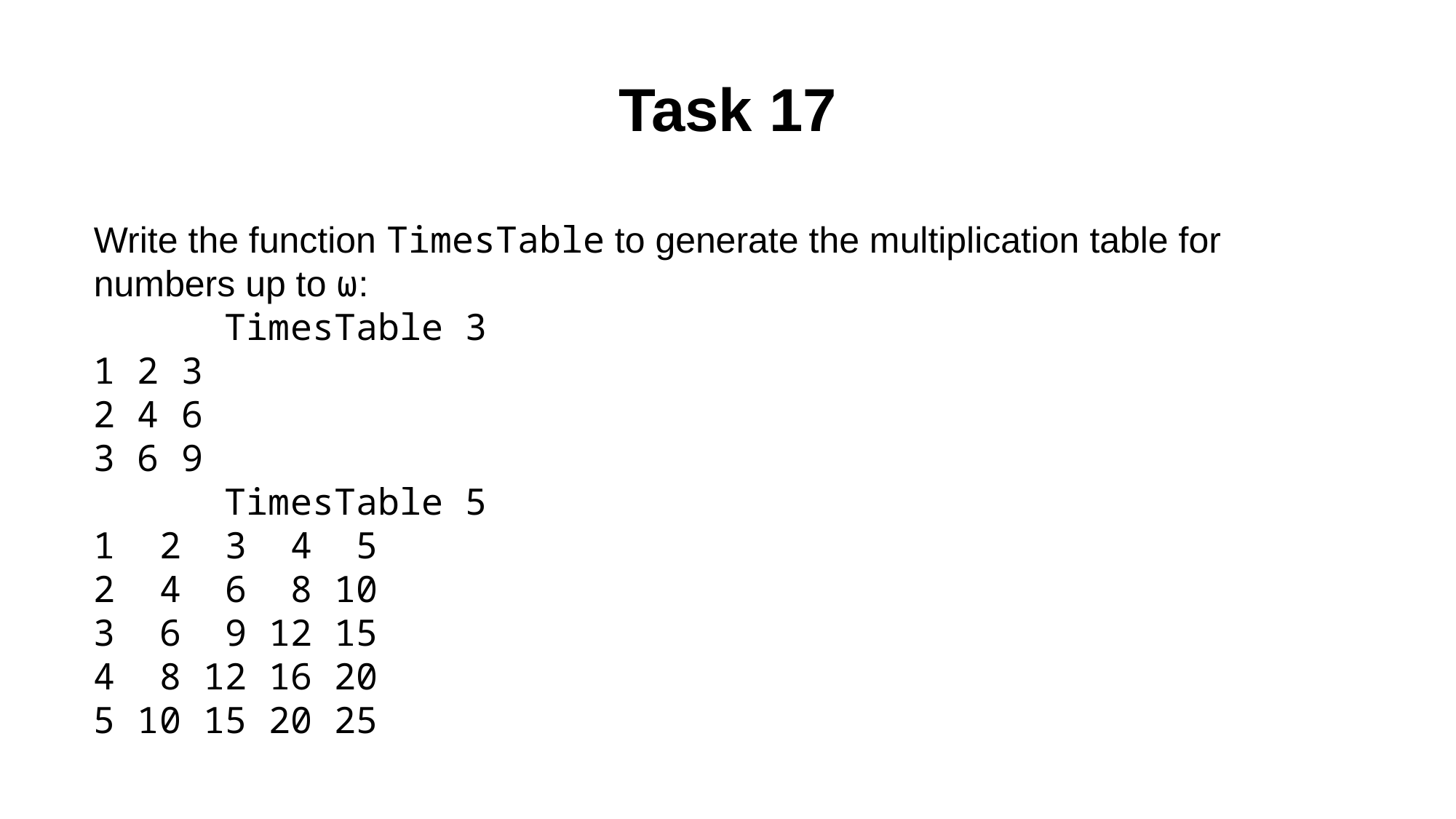

Task 17

Write the function TimesTable to generate the multiplication table for numbers up to ⍵:
      TimesTable 3
1 2 3
2 4 6
3 6 9
      TimesTable 5
1  2  3  4  5
2  4  6  8 10
3  6  9 12 15
4  8 12 16 20
5 10 15 20 25